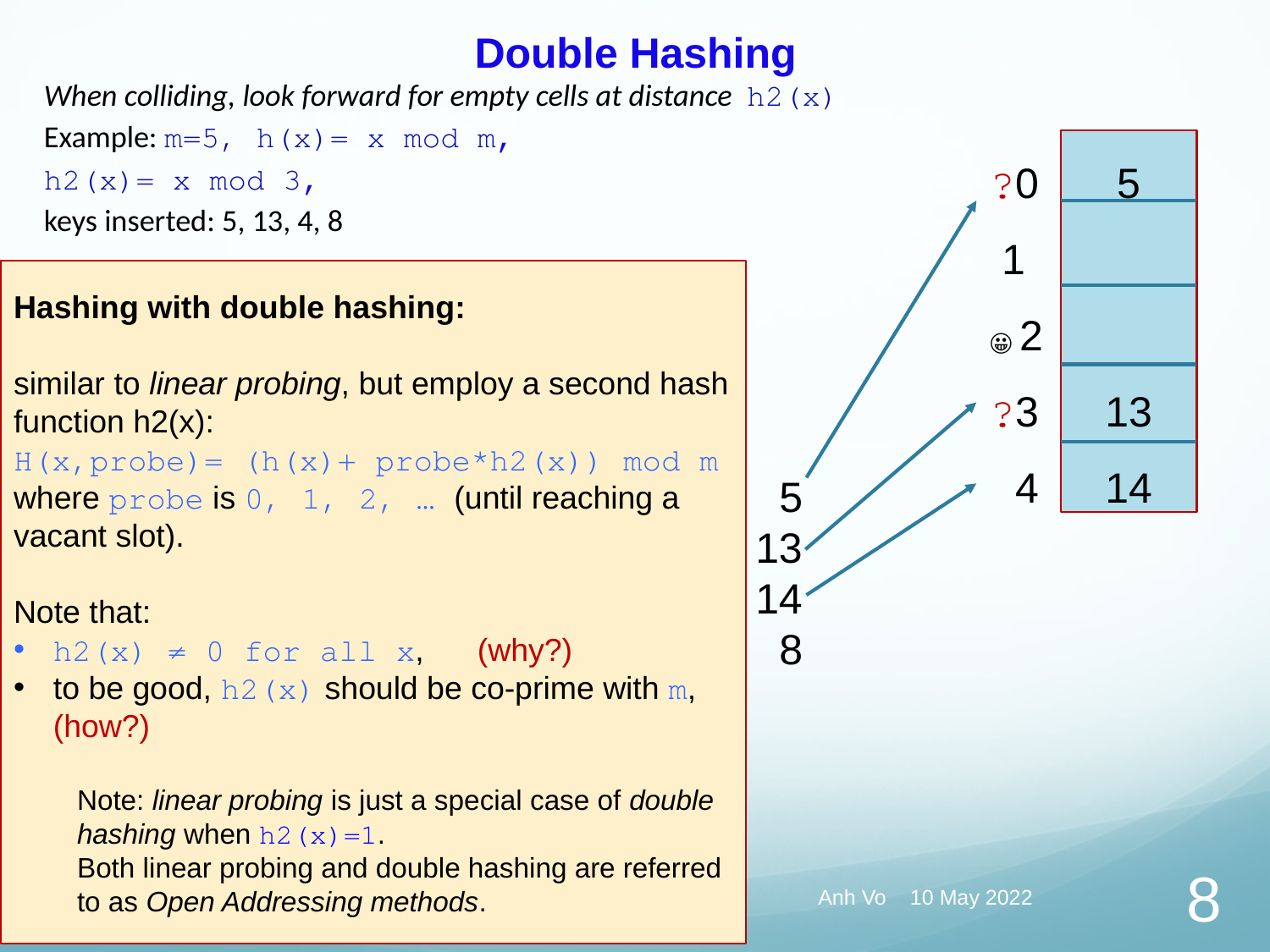

# Double Hashing
When colliding, look forward for empty cells at distance  h2(x)
Example: m=5, h(x)= x mod m,
h2(x)= x mod 3,
keys inserted: 5, 13, 4, 8

?0
 1
😀 2
?3
 4
5

13
14
Hashing with double hashing:

similar to linear probing, but employ a second hash function h2(x):
H(x,probe)= (h(x)+ probe*h2(x)) mod m
where probe is 0, 1, 2, … (until reaching a vacant slot).

Note that:
h2(x) ≠ 0 for all x,      (why?)
to be good, h2(x) should be co-prime with m,     (how?)

Note: linear probing is just a special case of double hashing when h2(x)=1.
Both linear probing and double hashing are referred to as Open Addressing methods.
  5
13
14
  8
COMP2000op
Anh Vo    10 May 2022
8